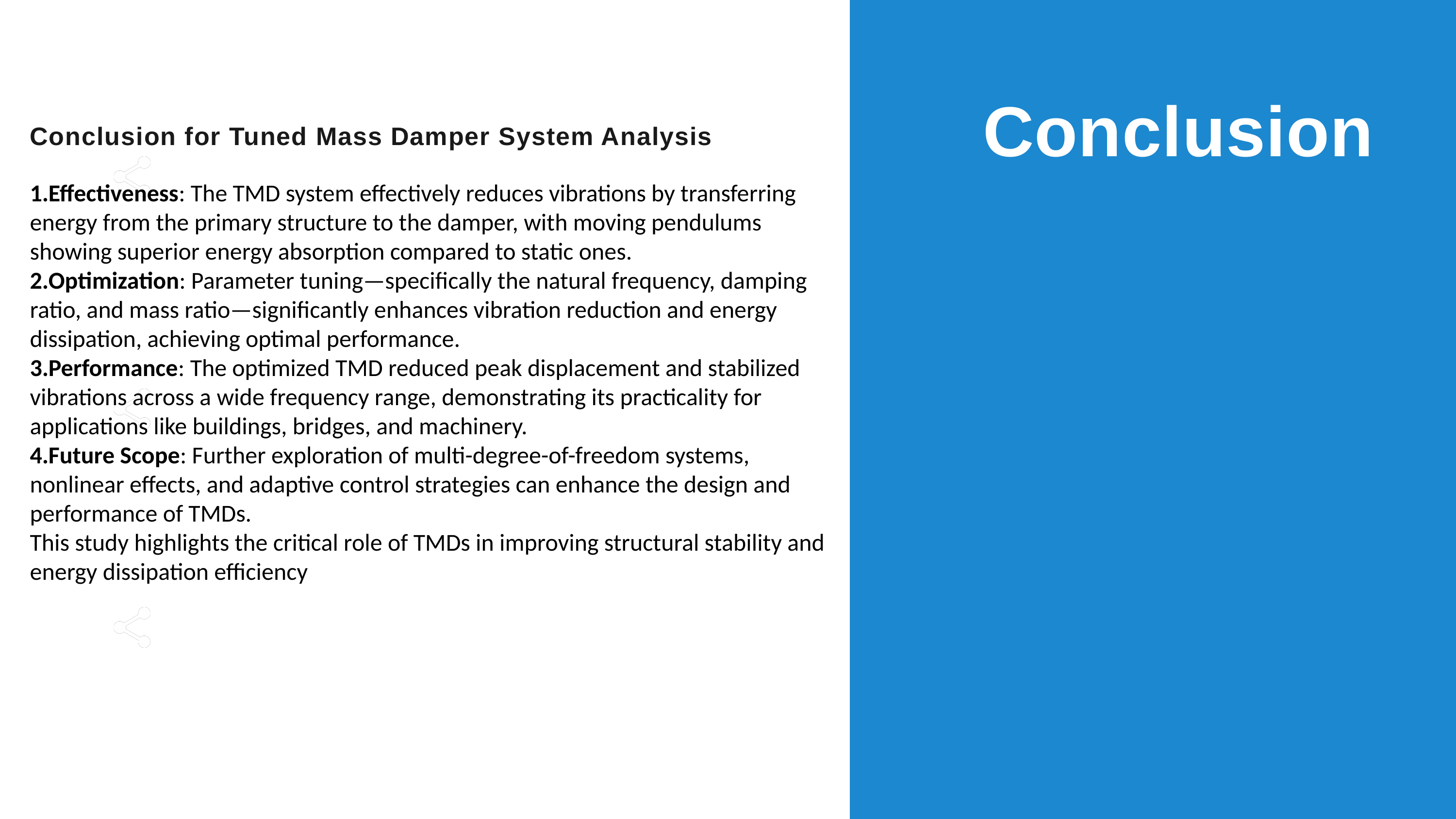

| MEMPHIS DESIGN A brief history of a quirky design |
| --- |
|  |
Conclusion
Conclusion for Tuned Mass Damper System Analysis
Effectiveness: The TMD system effectively reduces vibrations by transferring energy from the primary structure to the damper, with moving pendulums showing superior energy absorption compared to static ones.
Optimization: Parameter tuning—specifically the natural frequency, damping ratio, and mass ratio—significantly enhances vibration reduction and energy dissipation, achieving optimal performance.
Performance: The optimized TMD reduced peak displacement and stabilized vibrations across a wide frequency range, demonstrating its practicality for applications like buildings, bridges, and machinery.
Future Scope: Further exploration of multi-degree-of-freedom systems, nonlinear effects, and adaptive control strategies can enhance the design and performance of TMDs.
This study highlights the critical role of TMDs in improving structural stability and energy dissipation efficiency